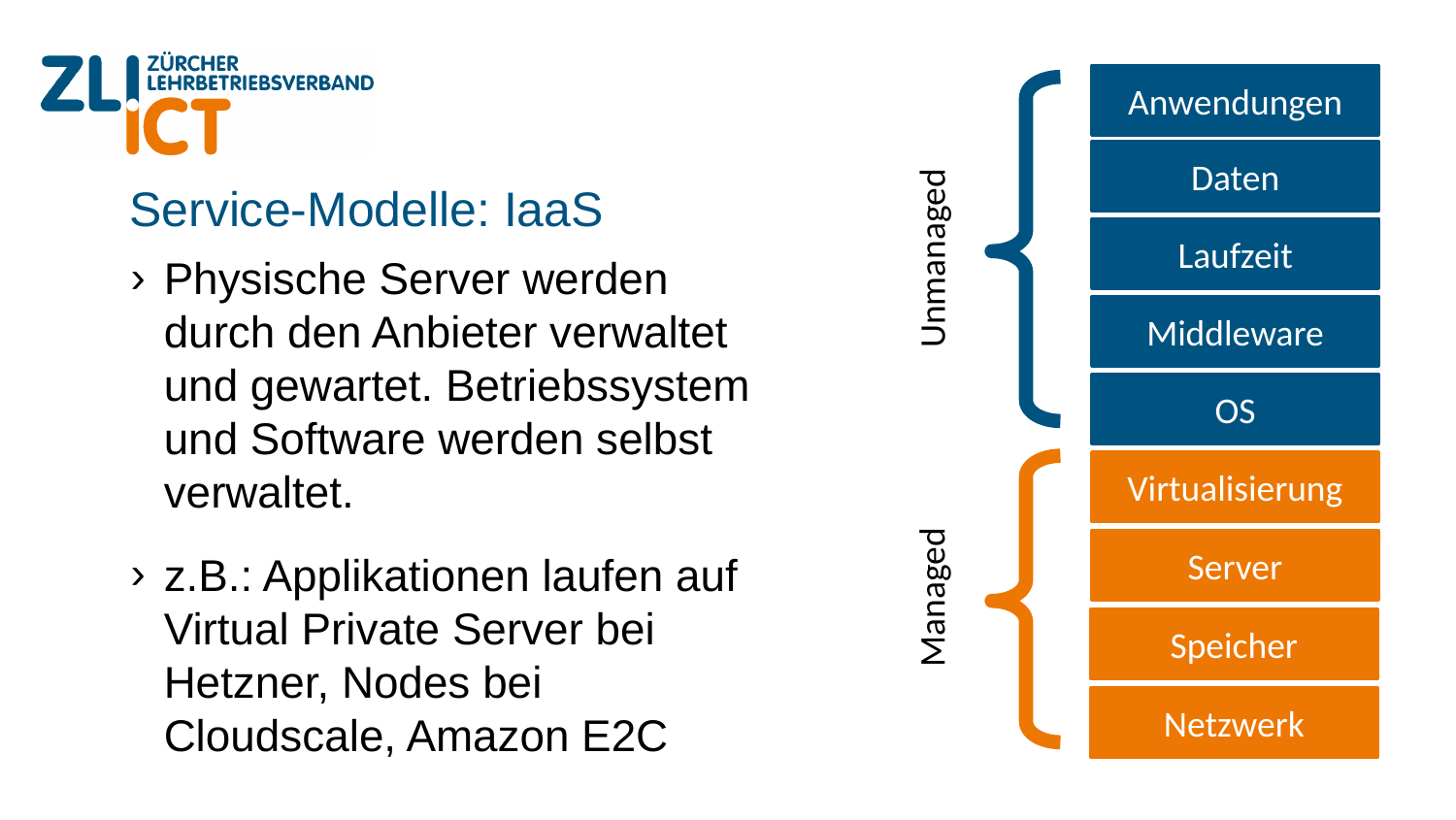

Anwendungen

Daten
# Service-Modelle: IaaS
Laufzeit
Unmanaged
Physische Server werden durch den Anbieter verwaltet und gewartet. Betriebssystem und Software werden selbst verwaltet.
z.B.: Applikationen laufen auf Virtual Private Server bei Hetzner, Nodes bei Cloudscale, Amazon E2C
Middleware
OS
Virtualisierung

Server
Managed
Speicher
Netzwerk